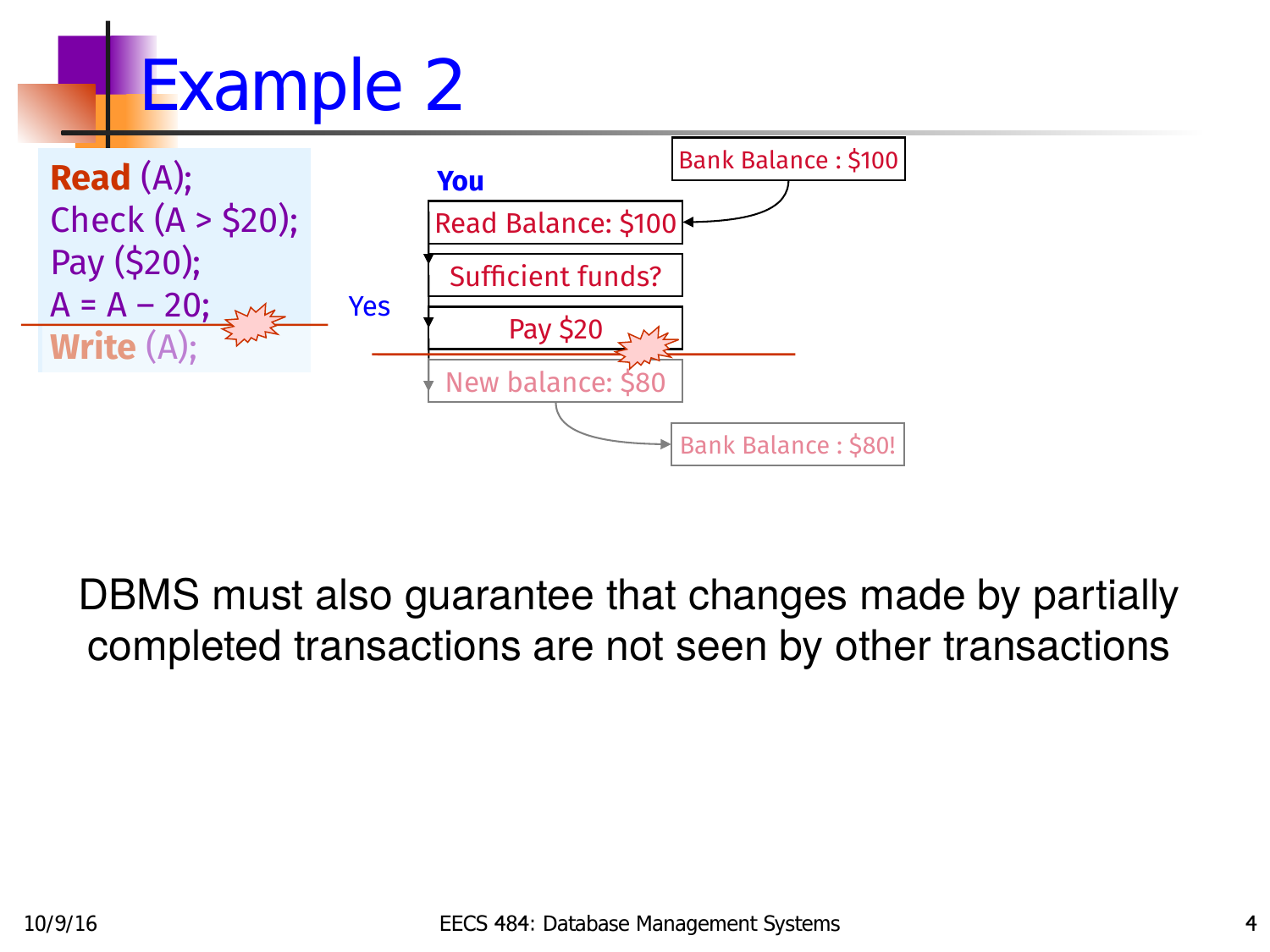

# Example 2
Bank Balance : $100
Read (A);
Check (A > $20);
Pay ($20);
A = A – 20;
Write (A);
You
Read Balance: $100
Sufficient funds?
Yes
Pay $20

New balance: $80
Bank Balance : $80!
DBMS must also guarantee that changes made by partially completed transactions are not seen by other transactions
10/9/16
EECS 484: Database Management Systems
4